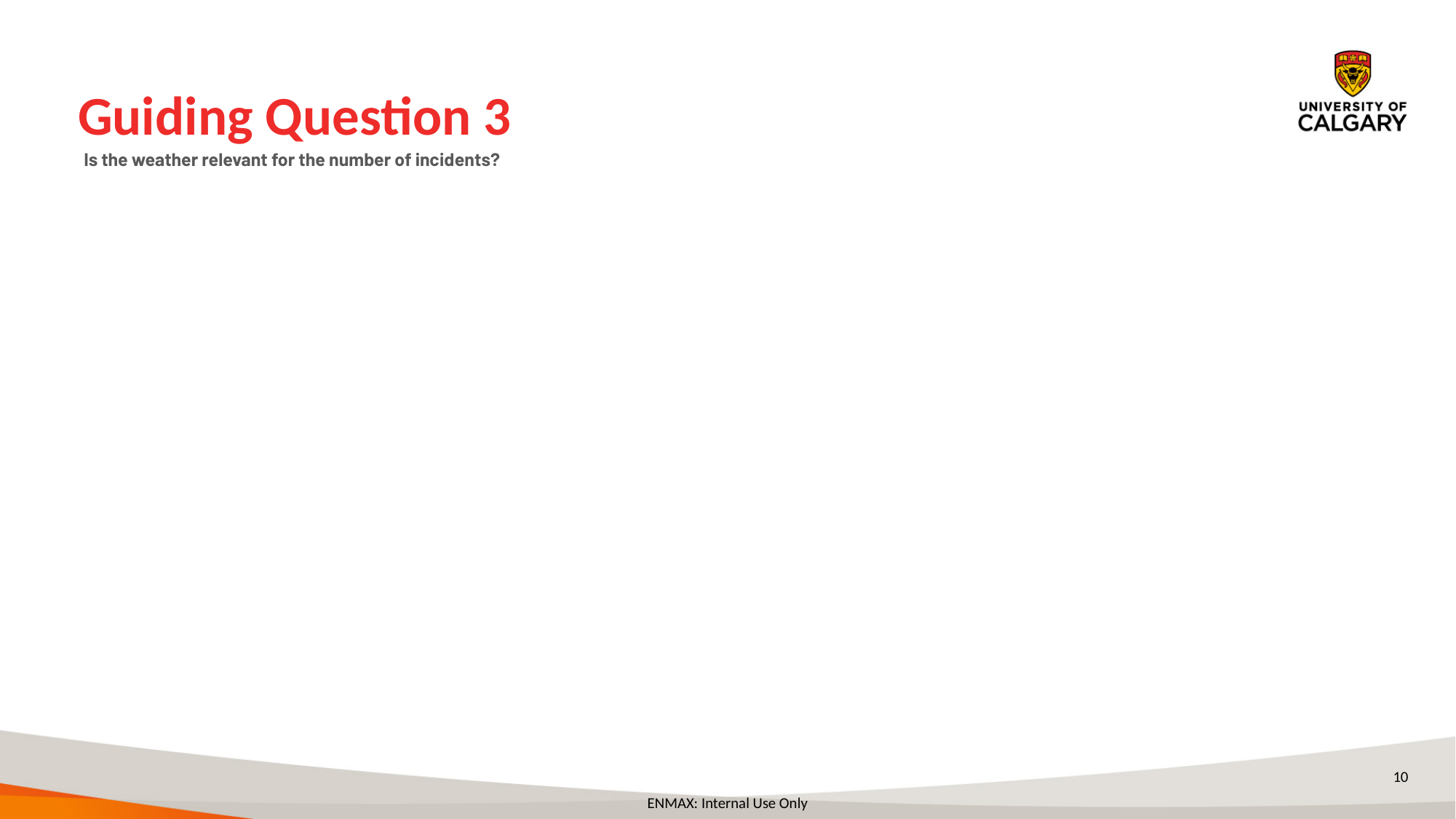

# Guiding Question 3
Is the weather relevant for the number of incidents?
10